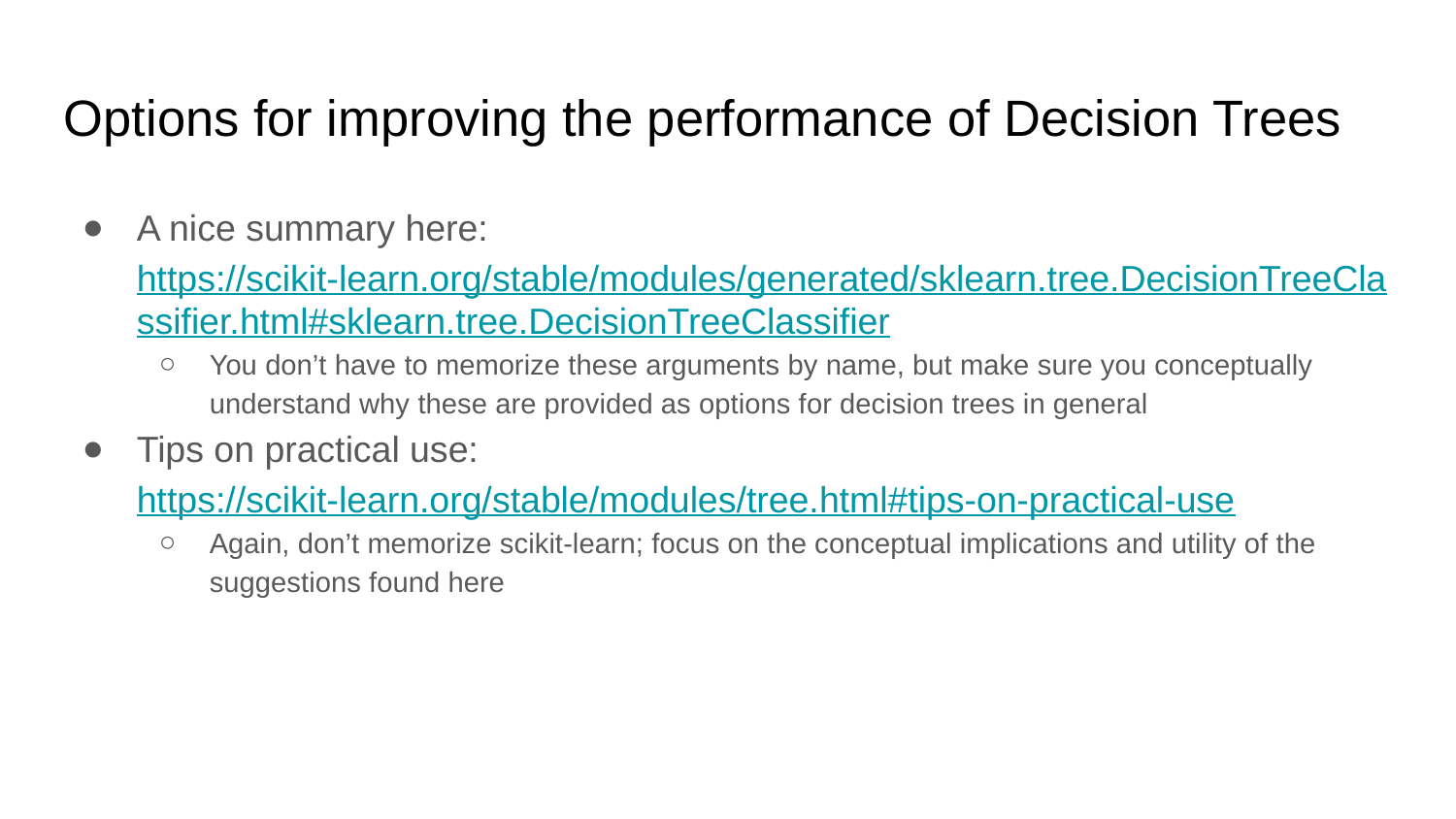

Options for improving the performance of Decision Trees
A nice summary here: https://scikit-learn.org/stable/modules/generated/sklearn.tree.DecisionTreeClassifier.html#sklearn.tree.DecisionTreeClassifier
You don’t have to memorize these arguments by name, but make sure you conceptually understand why these are provided as options for decision trees in general
Tips on practical use: https://scikit-learn.org/stable/modules/tree.html#tips-on-practical-use
Again, don’t memorize scikit-learn; focus on the conceptual implications and utility of the suggestions found here